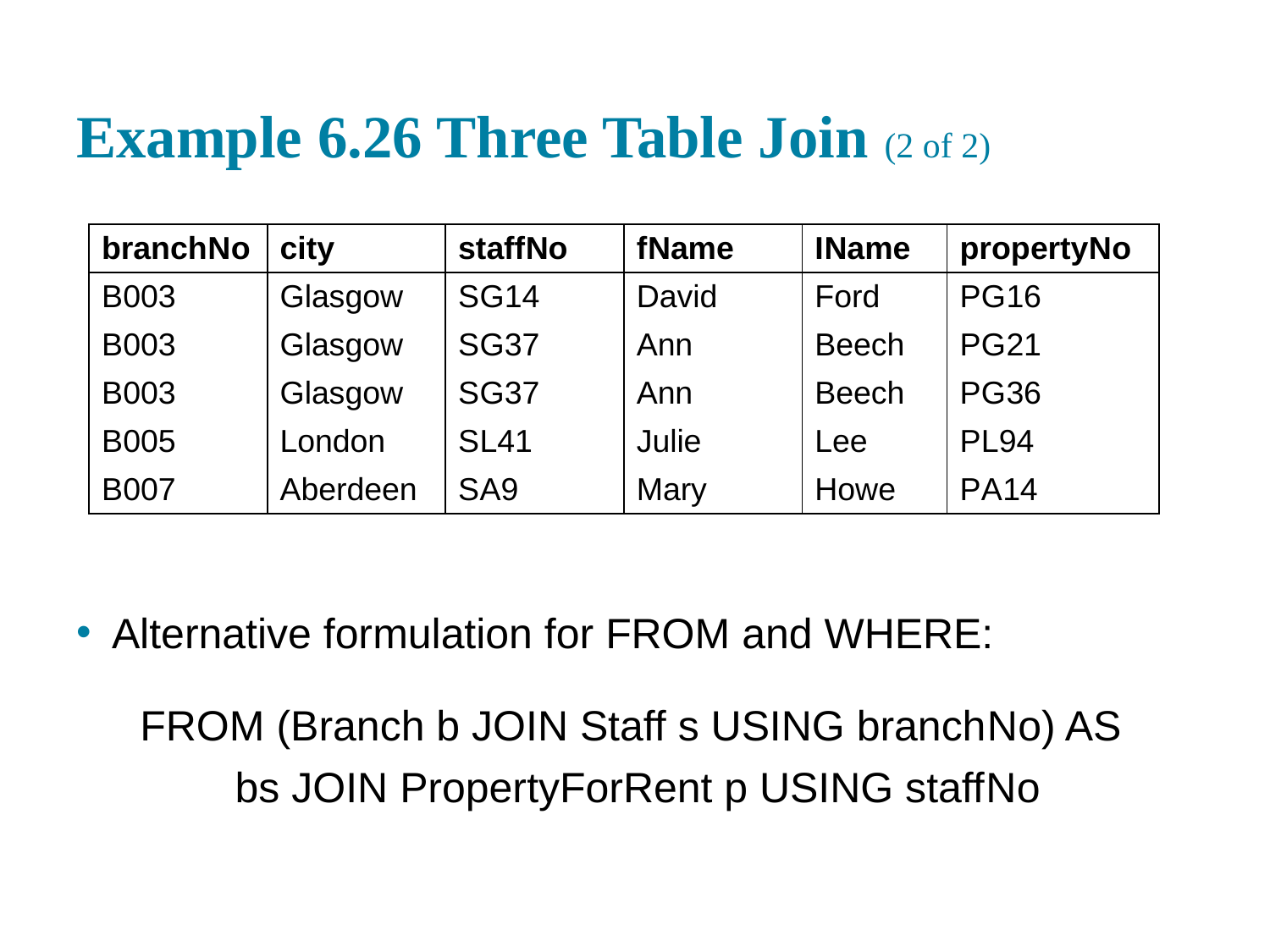

# Example 6.26 Three Table Join (2 of 2)
| branch N o | city | staff No | f Name | I Name | property N o |
| --- | --- | --- | --- | --- | --- |
| B 003 | Glasgow | S G14 | David | Ford | P G 16 |
| B 003 | Glasgow | S G37 | Ann | Beech | P G 21 |
| B 003 | Glasgow | S G37 | Ann | Beech | P G 36 |
| B 005 | London | S L41 | Julie | Lee | P L 94 |
| B 007 | Aberdeen | S A9 | Mary | Howe | P A 14 |
Alternative formulation for FROM and WHERE:
FROM (Branch b JOIN Staff s USING branch N o) AS
bs JOIN PropertyForRent p USING staff N o